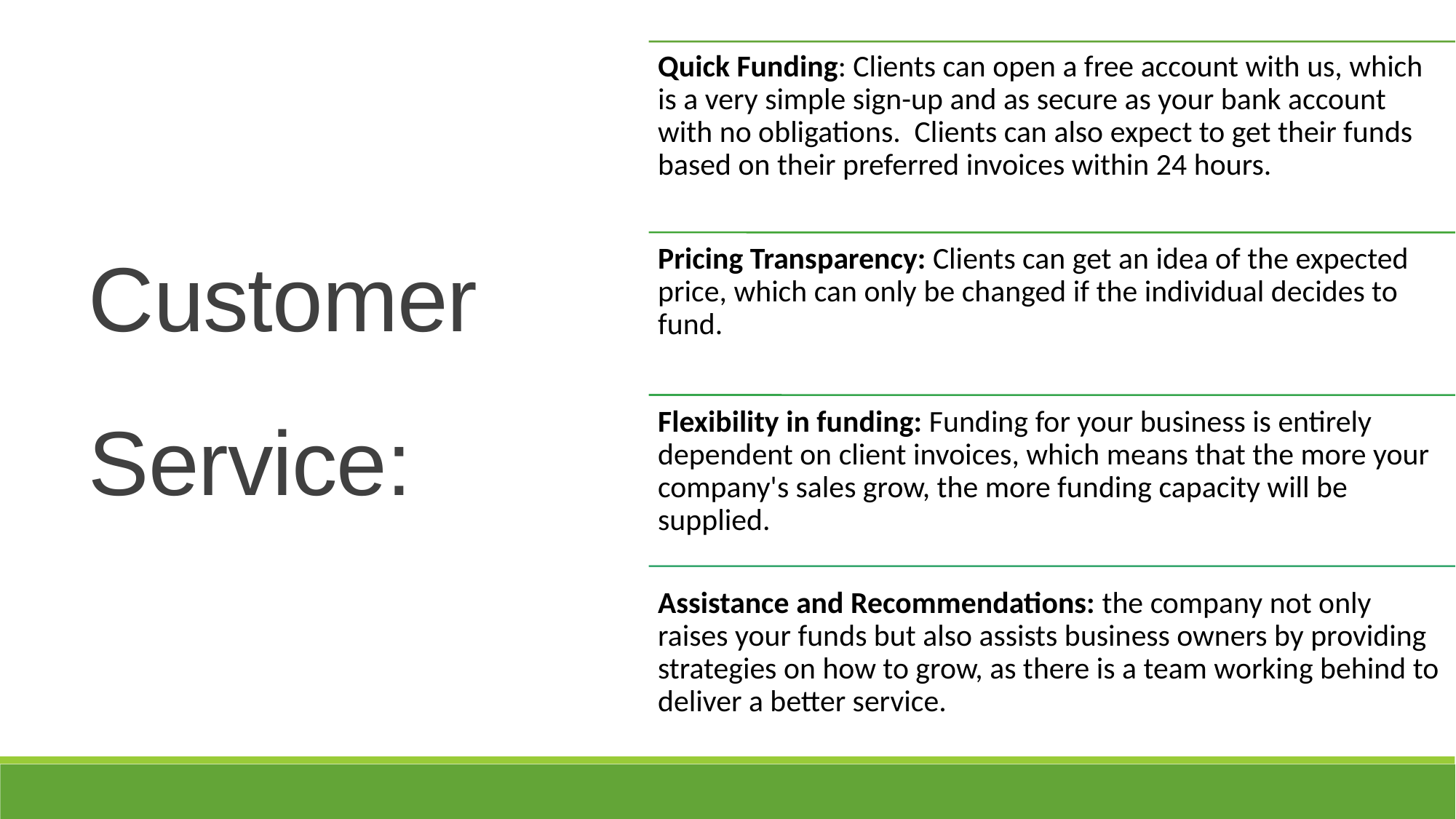

Quick Funding: Clients can open a free account with us, which is a very simple sign-up and as secure as your bank account with no obligations.  Clients can also expect to get their funds based on their preferred invoices within 24 hours.
Pricing Transparency: Clients can get an idea of the expected price, which can only be changed if the individual decides to fund.
Flexibility in funding: Funding for your business is entirely dependent on client invoices, which means that the more your company's sales grow, the more funding capacity will be supplied.
Assistance and Recommendations: the company not only raises your funds but also assists business owners by providing strategies on how to grow, as there is a team working behind to deliver a better service.
Customer Service: